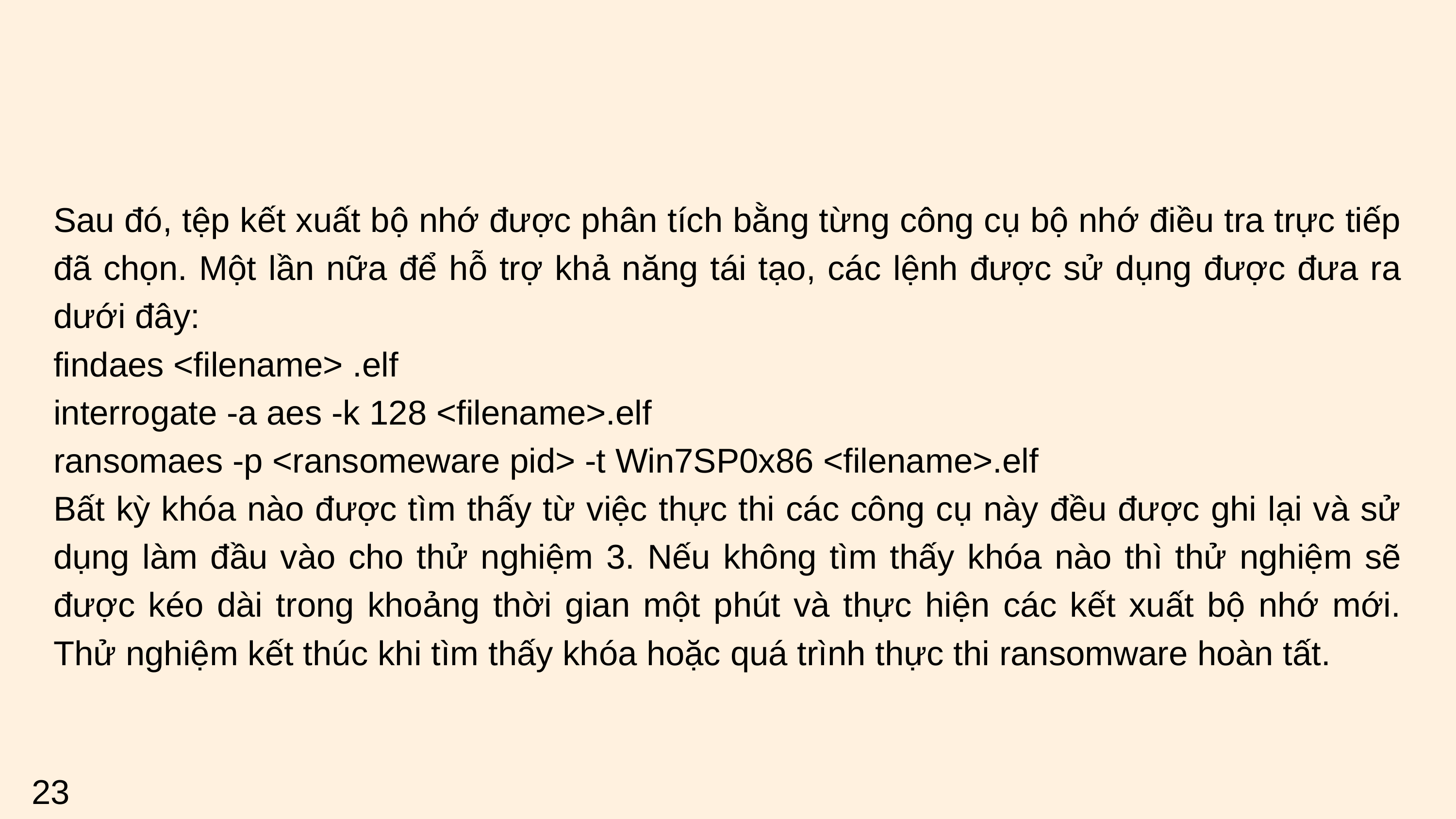

Sau đó, tệp kết xuất bộ nhớ được phân tích bằng từng công cụ bộ nhớ điều tra trực tiếp đã chọn. Một lần nữa để hỗ trợ khả năng tái tạo, các lệnh được sử dụng được đưa ra dưới đây:
findaes <filename> .elf
interrogate -a aes -k 128 <filename>.elf
ransomaes -p <ransomeware pid> -t Win7SP0x86 <filename>.elf
Bất kỳ khóa nào được tìm thấy từ việc thực thi các công cụ này đều được ghi lại và sử dụng làm đầu vào cho thử nghiệm 3. Nếu không tìm thấy khóa nào thì thử nghiệm sẽ được kéo dài trong khoảng thời gian một phút và thực hiện các kết xuất bộ nhớ mới. Thử nghiệm kết thúc khi tìm thấy khóa hoặc quá trình thực thi ransomware hoàn tất.
23